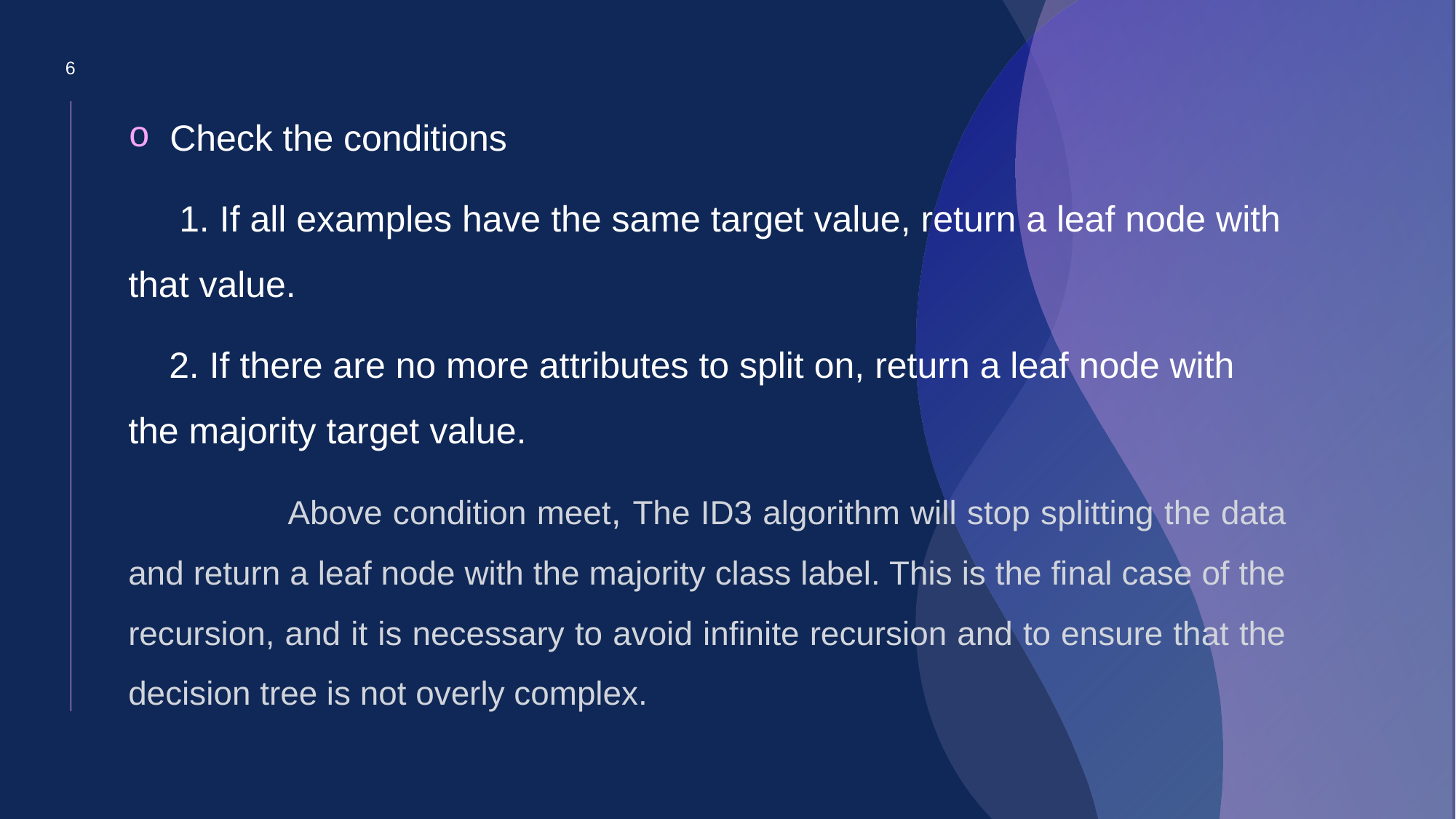

6
Check the conditions
     1. If all examples have the same target value, return a leaf node with that value.
    2. If there are no more attributes to split on, return a leaf node with the majority target value.
              Above condition meet, The ID3 algorithm will stop splitting the data and return a leaf node with the majority class label. This is the final case of the recursion, and it is necessary to avoid infinite recursion and to ensure that the decision tree is not overly complex.